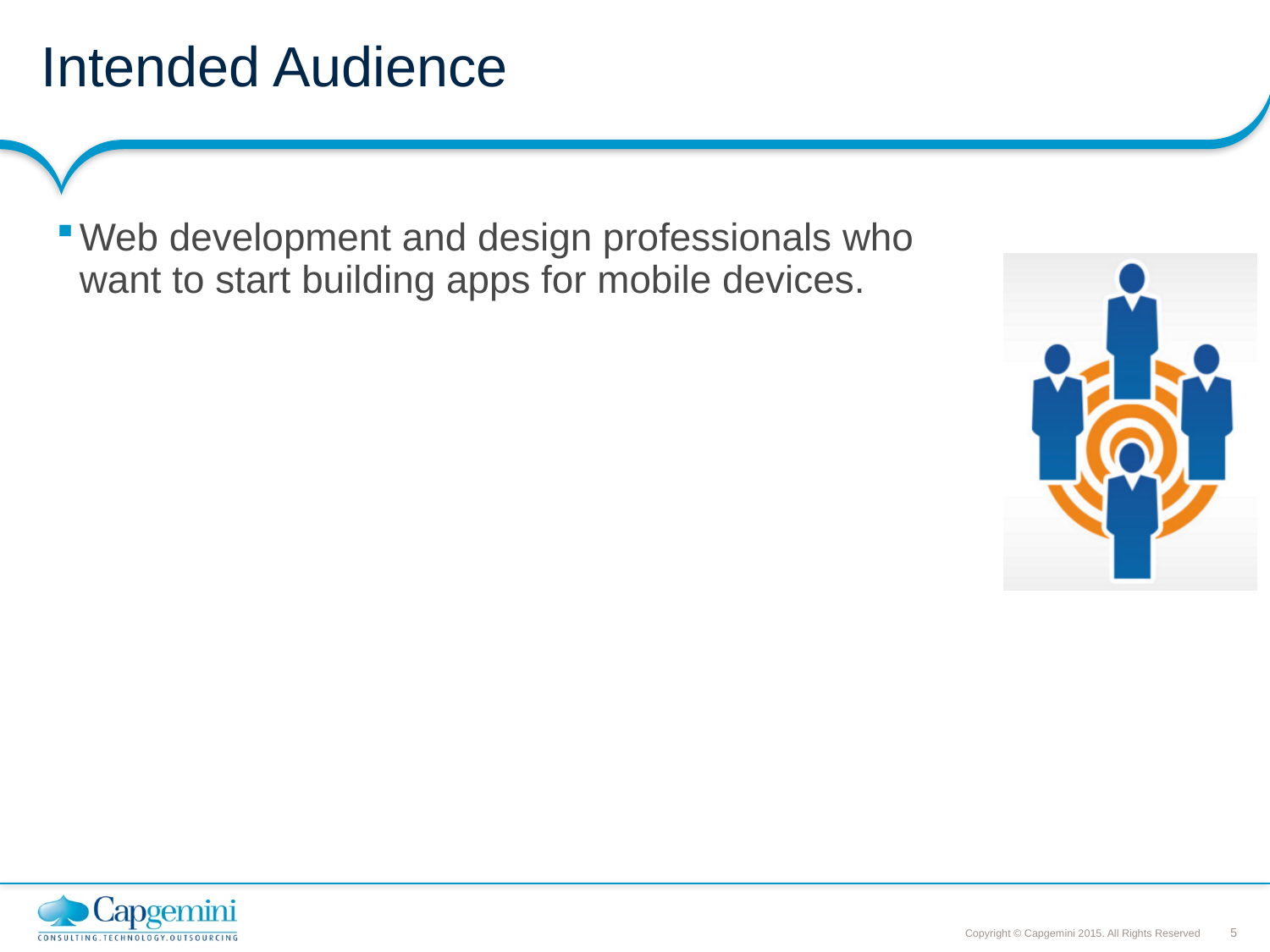

# Intended Audience
Web development and design professionals who want to start building apps for mobile devices.